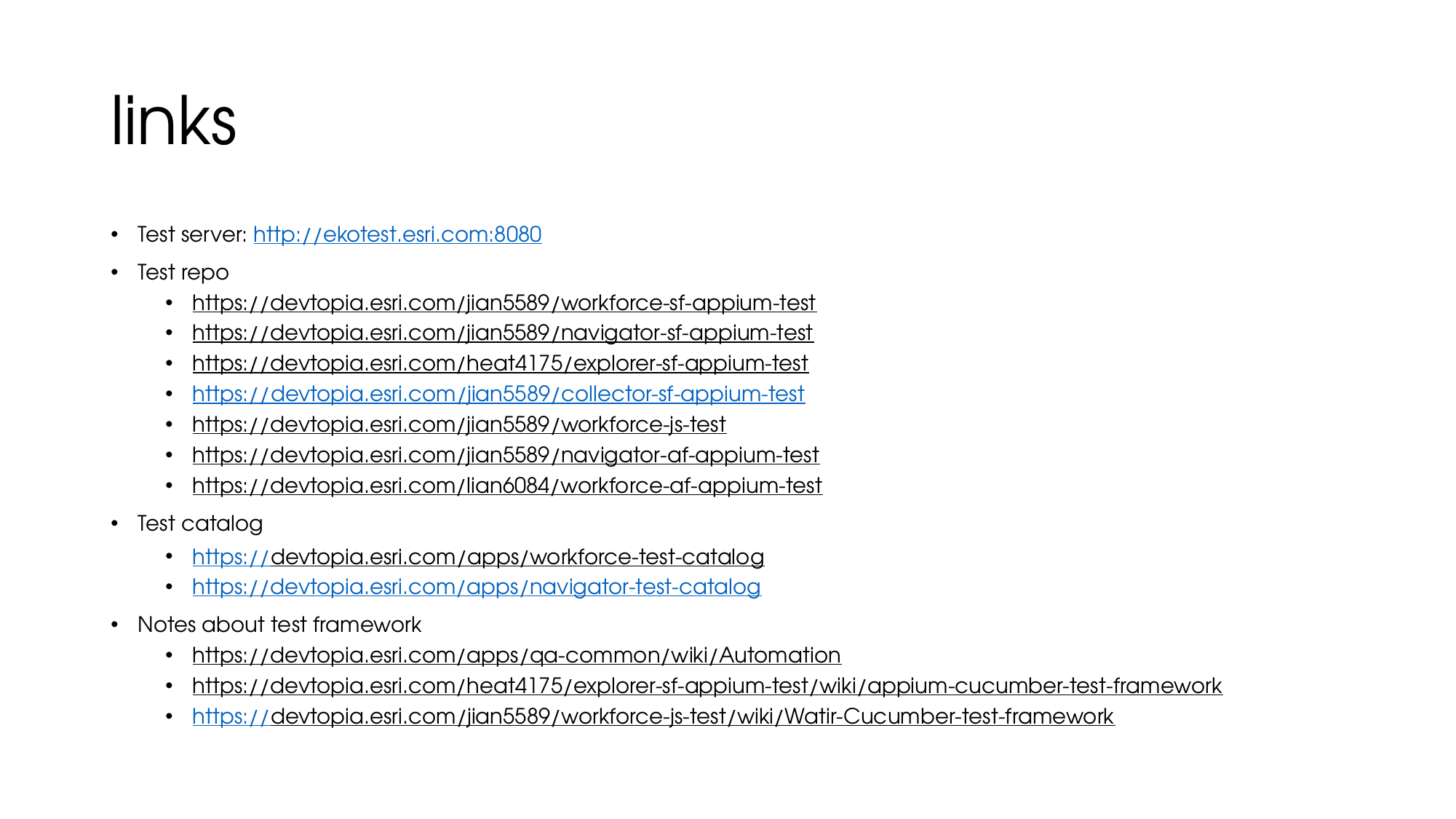

# links
Test server: http://ekotest.esri.com:8080
Test repo
https://devtopia.esri.com/jian5589/workforce-sf-appium-test
https://devtopia.esri.com/jian5589/navigator-sf-appium-test
https://devtopia.esri.com/heat4175/explorer-sf-appium-test
https://devtopia.esri.com/jian5589/collector-sf-appium-test
https://devtopia.esri.com/jian5589/workforce-js-test
https://devtopia.esri.com/jian5589/navigator-af-appium-test
https://devtopia.esri.com/lian6084/workforce-af-appium-test
Test catalog
https://devtopia.esri.com/apps/workforce-test-catalog
https://devtopia.esri.com/apps/navigator-test-catalog
Notes about test framework
https://devtopia.esri.com/apps/qa-common/wiki/Automation
https://devtopia.esri.com/heat4175/explorer-sf-appium-test/wiki/appium-cucumber-test-framework
https://devtopia.esri.com/jian5589/workforce-js-test/wiki/Watir-Cucumber-test-framework